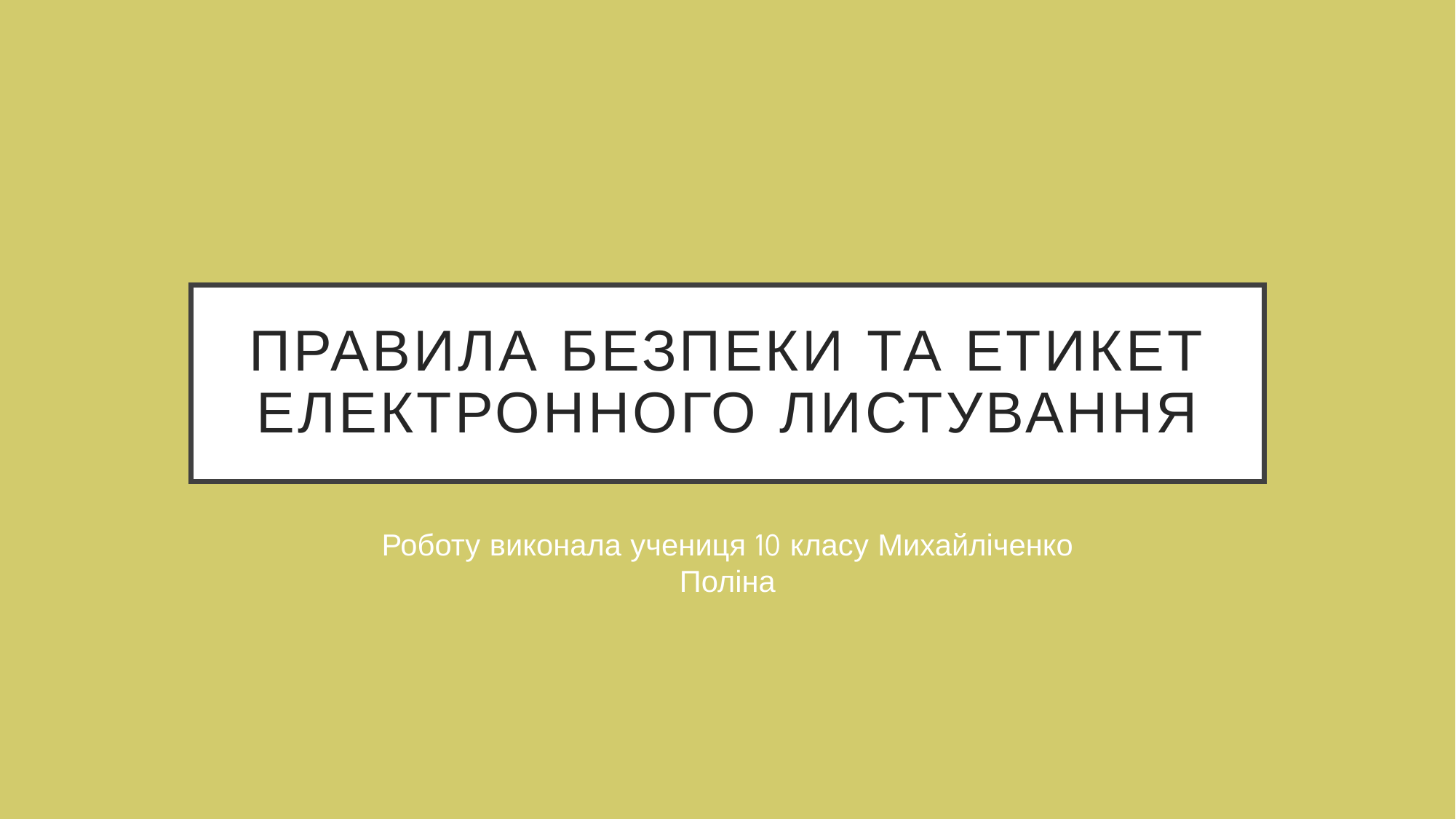

# Правила безпеки та етикет електронного листування
Роботу виконала учениця 10 класу Михайліченко Поліна